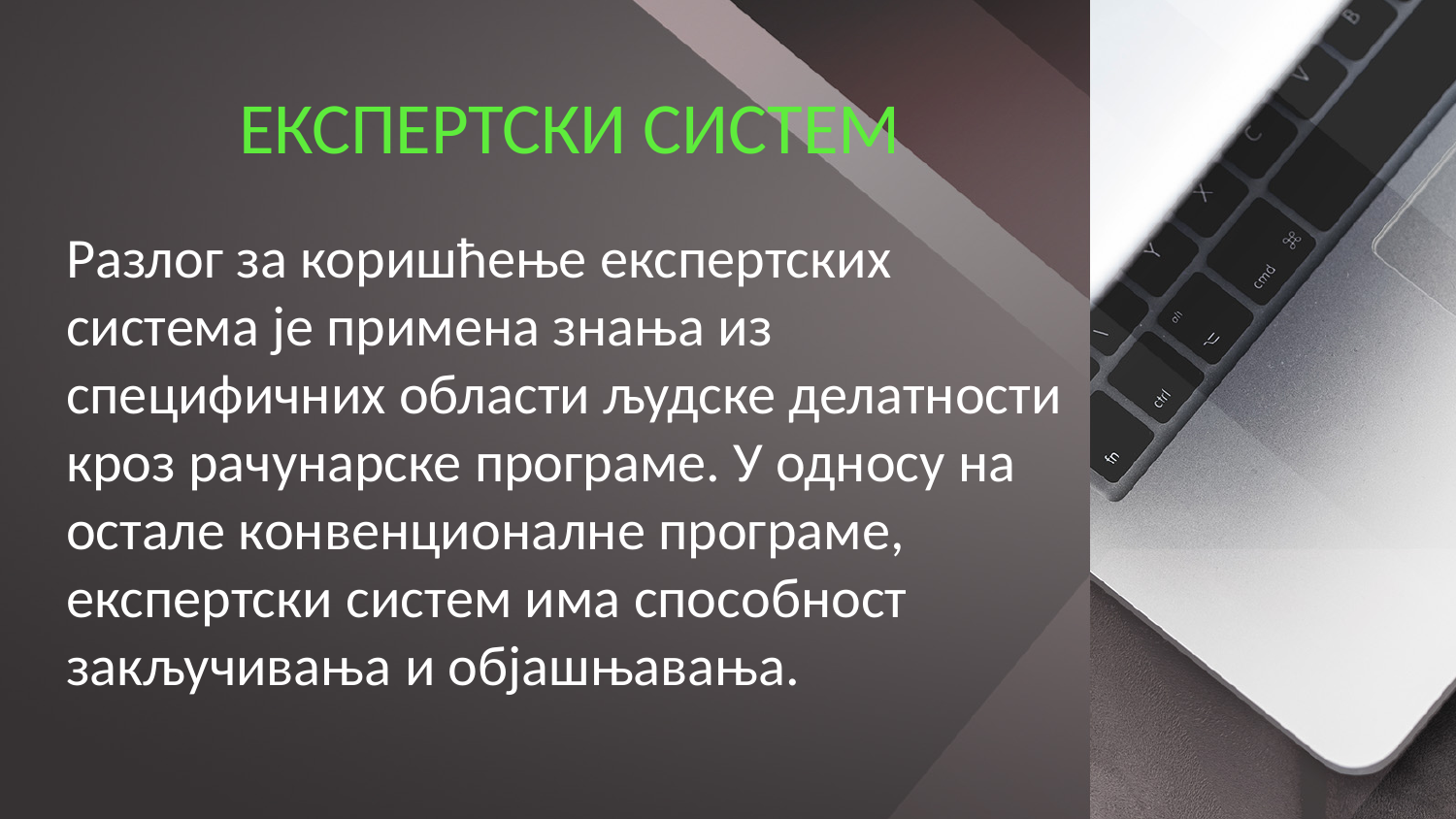

# ЕКСПЕРТСКИ СИСТЕМ
Разлог за коришћење експертских система је примена знања из специфичних области људске делатности кроз рачунарске програме. У односу на остале конвенционалне програме, експертски систем има способност закључивања и објашњавања.